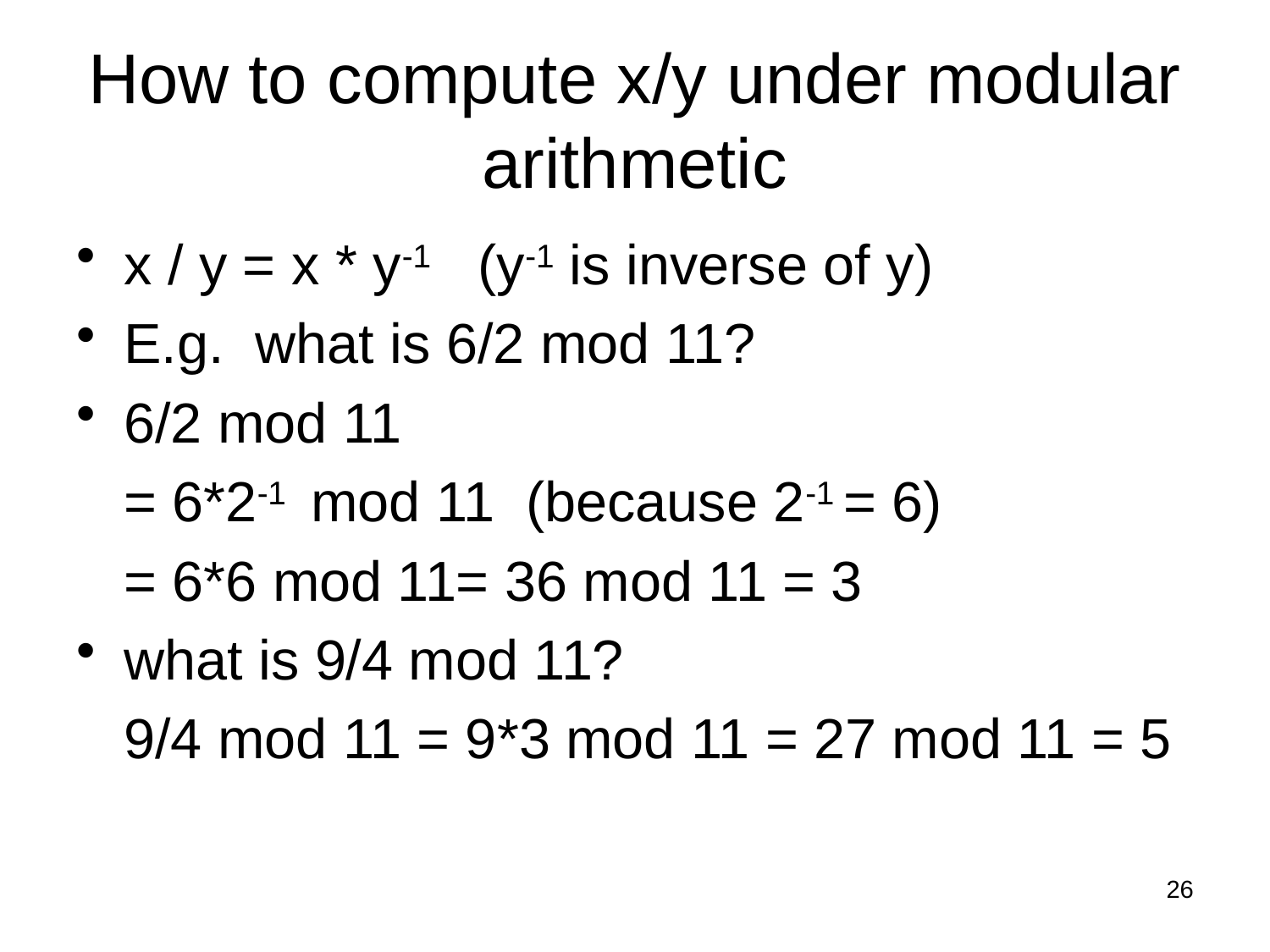

# How to compute x/y under modular arithmetic
x / y = x * y-1   (y-1 is inverse of y)
E.g.  what is 6/2 mod 11?
6/2 mod 11
	= 6*2-1  mod 11  (because 2-1 = 6)
	= 6*6 mod 11= 36 mod 11 = 3
what is 9/4 mod 11?
	9/4 mod 11 = 9*3 mod 11 = 27 mod 11 = 5
26